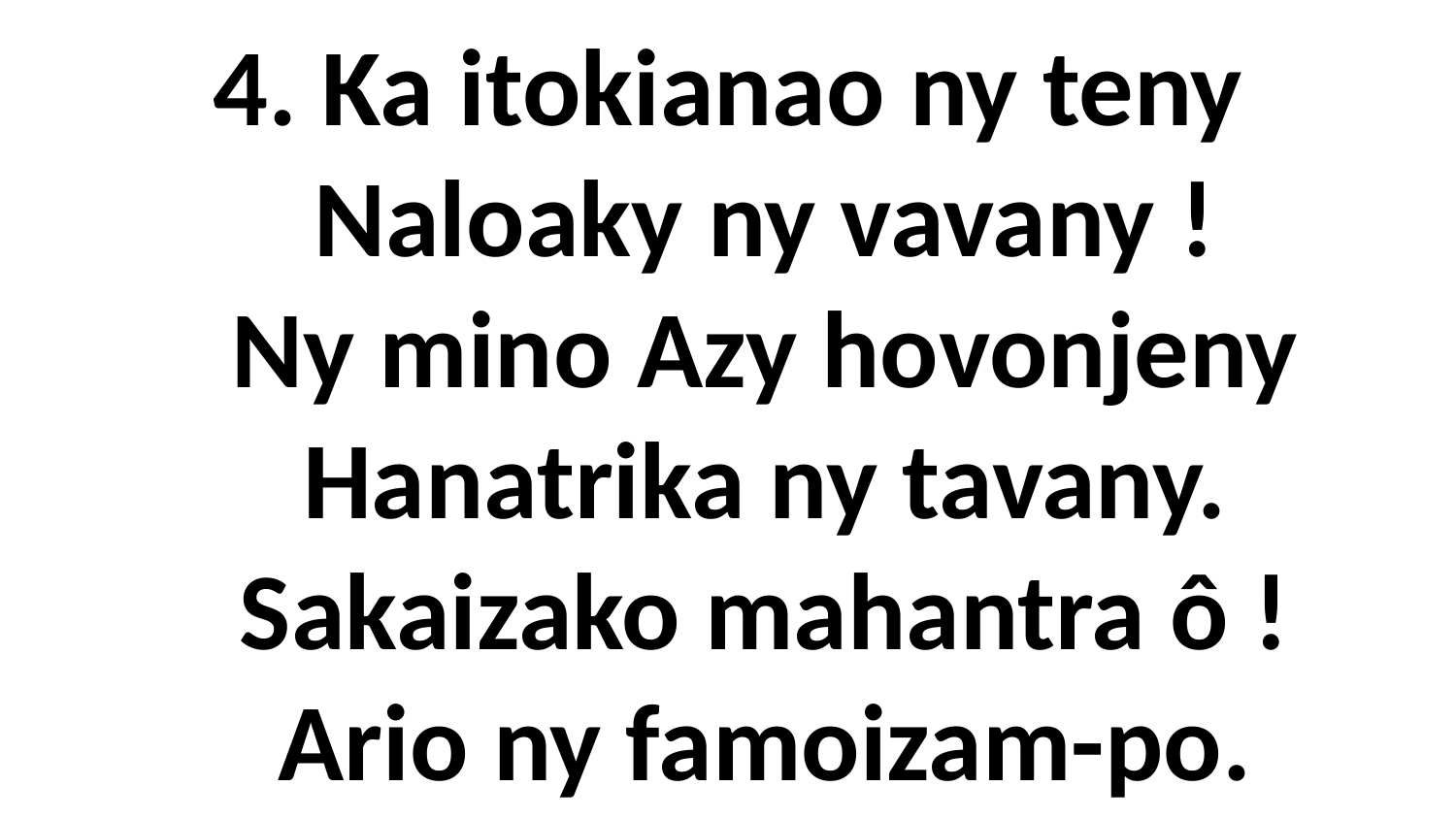

# 4. Ka itokianao ny teny Naloaky ny vavany ! Ny mino Azy hovonjeny Hanatrika ny tavany. Sakaizako mahantra ô ! Ario ny famoizam-po.